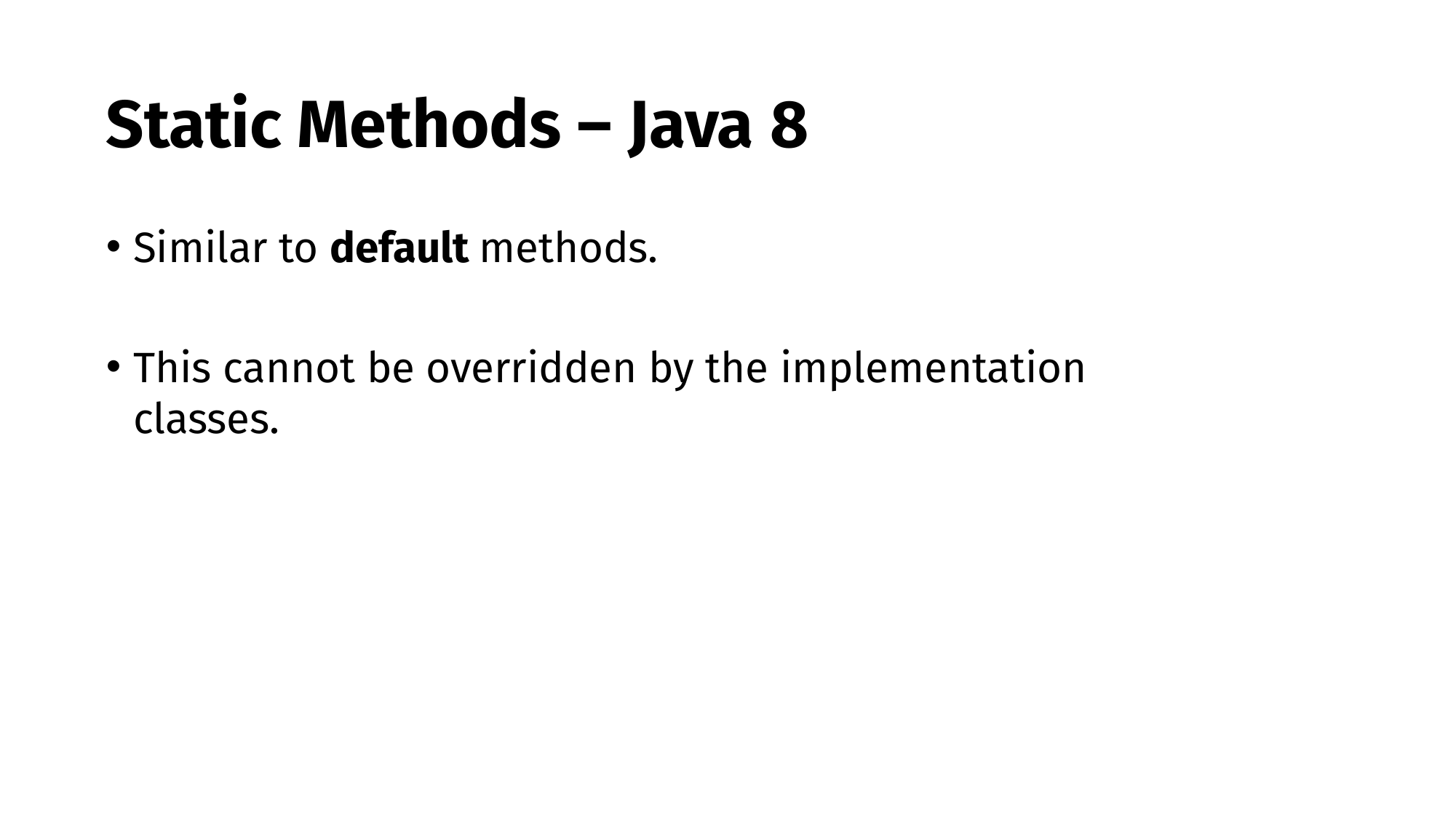

# Static Methods – Java 8
Similar to default methods.

This cannot be overridden by the implementation classes.